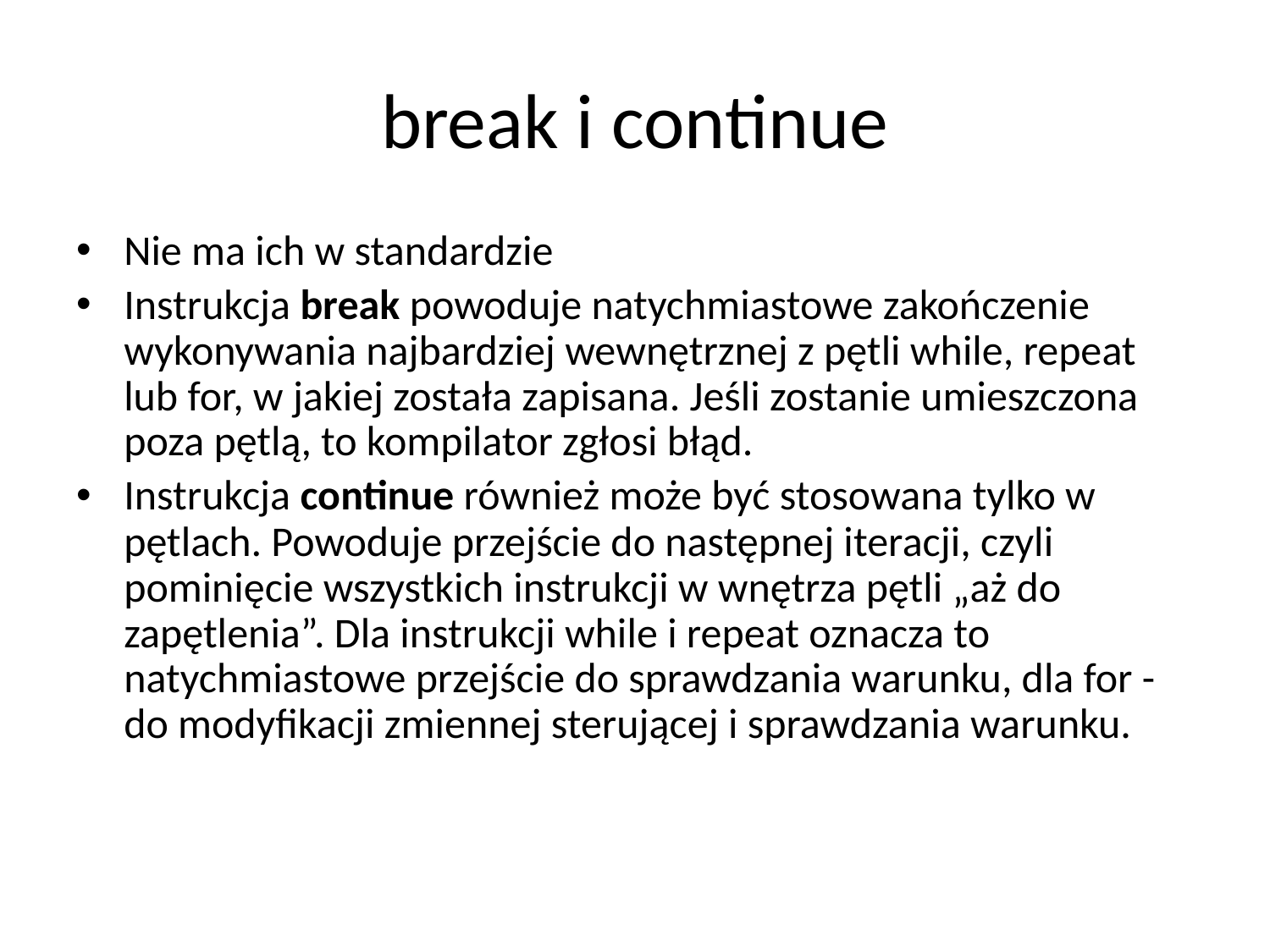

# break i continue
Nie ma ich w standardzie
Instrukcja break powoduje natychmiastowe zakończenie wykonywania najbardziej wewnętrznej z pętli while, repeat lub for, w jakiej została zapisana. Jeśli zostanie umieszczona poza pętlą, to kompilator zgłosi błąd.
Instrukcja continue również może być stosowana tylko w pętlach. Powoduje przejście do następnej iteracji, czyli pominięcie wszystkich instrukcji w wnętrza pętli „aż do zapętlenia”. Dla instrukcji while i repeat oznacza to natychmiastowe przejście do sprawdzania warunku, dla for - do modyfikacji zmiennej sterującej i sprawdzania warunku.